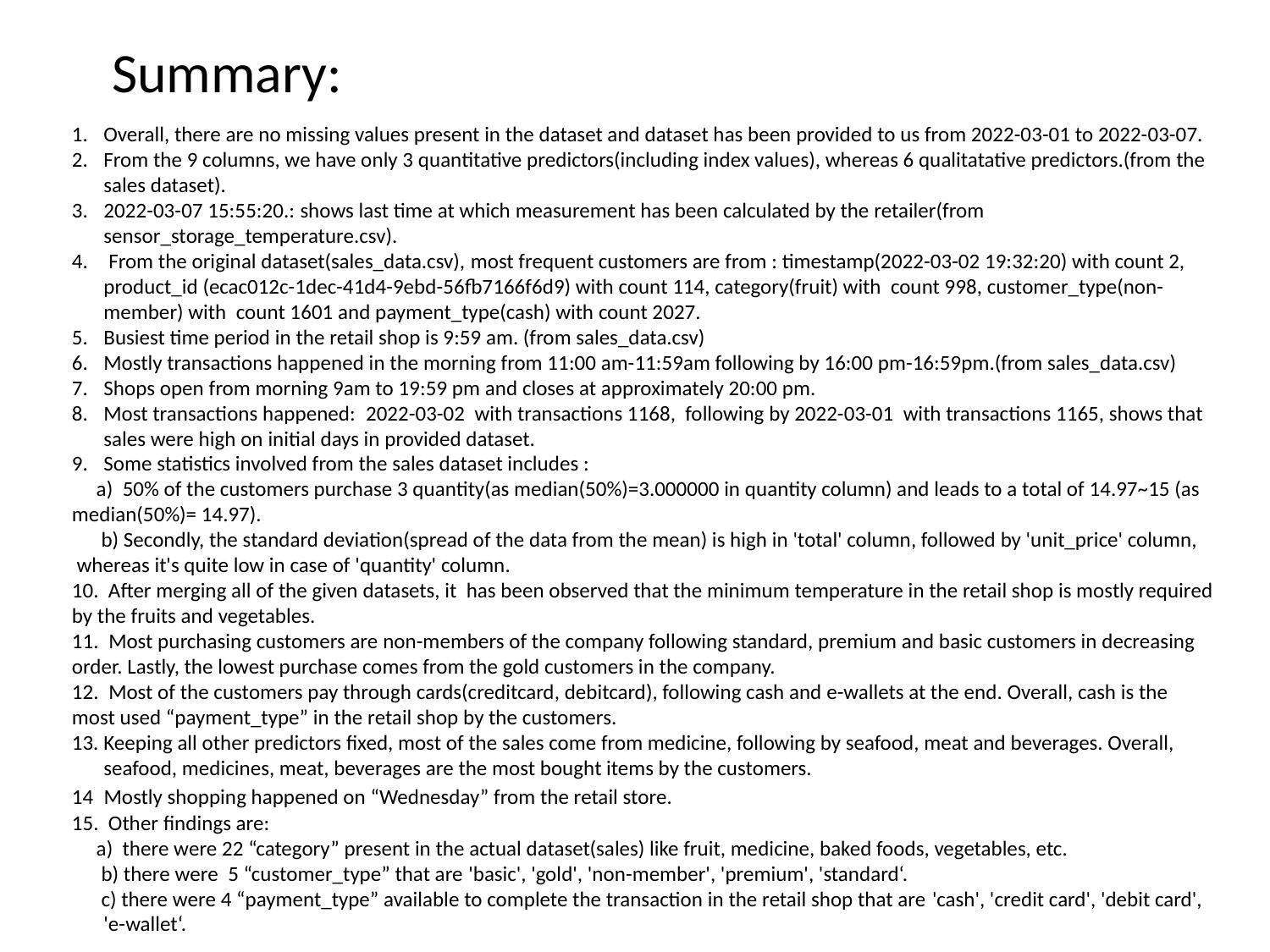

# Summary:
Overall, there are no missing values present in the dataset and dataset has been provided to us from 2022-03-01 to 2022-03-07.
From the 9 columns, we have only 3 quantitative predictors(including index values), whereas 6 qualitatative predictors.(from the sales dataset).
2022-03-07 15:55:20.: shows last time at which measurement has been calculated by the retailer(from sensor_storage_temperature.csv).
 From the original dataset(sales_data.csv), most frequent customers are from : timestamp(2022-03-02 19:32:20) with count 2, product_id (ecac012c-1dec-41d4-9ebd-56fb7166f6d9) with count 114, category(fruit) with  count 998, customer_type(non-member) with  count 1601 and payment_type(cash) with count 2027.
Busiest time period in the retail shop is 9:59 am. (from sales_data.csv)
Mostly transactions happened in the morning from 11:00 am-11:59am following by 16:00 pm-16:59pm.(from sales_data.csv)
Shops open from morning 9am to 19:59 pm and closes at approximately 20:00 pm.
Most transactions happened:  2022-03-02  with transactions 1168,  following by 2022-03-01  with transactions 1165, shows that sales were high on initial days in provided dataset.
Some statistics involved from the sales dataset includes :
     a)  50% of the customers purchase 3 quantity(as median(50%)=3.000000 in quantity column) and leads to a total of 14.97~15 (as median(50%)= 14.97).
      b) Secondly, the standard deviation(spread of the data from the mean) is high in 'total' column, followed by 'unit_price' column,     whereas it's quite low in case of 'quantity' column.
10.  After merging all of the given datasets, it  has been observed that the minimum temperature in the retail shop is mostly required by the fruits and vegetables.
11.  Most purchasing customers are non-members of the company following standard, premium and basic customers in decreasing order. Lastly, the lowest purchase comes from the gold customers in the company.
12.  Most of the customers pay through cards(creditcard, debitcard), following cash and e-wallets at the end. Overall, cash is the most used “payment_type” in the retail shop by the customers.
Keeping all other predictors fixed, most of the sales come from medicine, following by seafood, meat and beverages. Overall, seafood, medicines, meat, beverages are the most bought items by the customers.
14  Mostly shopping happened on “Wednesday” from the retail store.
15.  Other findings are:
     a)  there were 22 “category” present in the actual dataset(sales) like fruit, medicine, baked foods, vegetables, etc.
      b) there were  5 “customer_type” that are 'basic', 'gold', 'non-member', 'premium', 'standard‘.
      c) there were 4 “payment_type” available to complete the transaction in the retail shop that are 'cash', 'credit card', 'debit card', 'e-wallet‘.